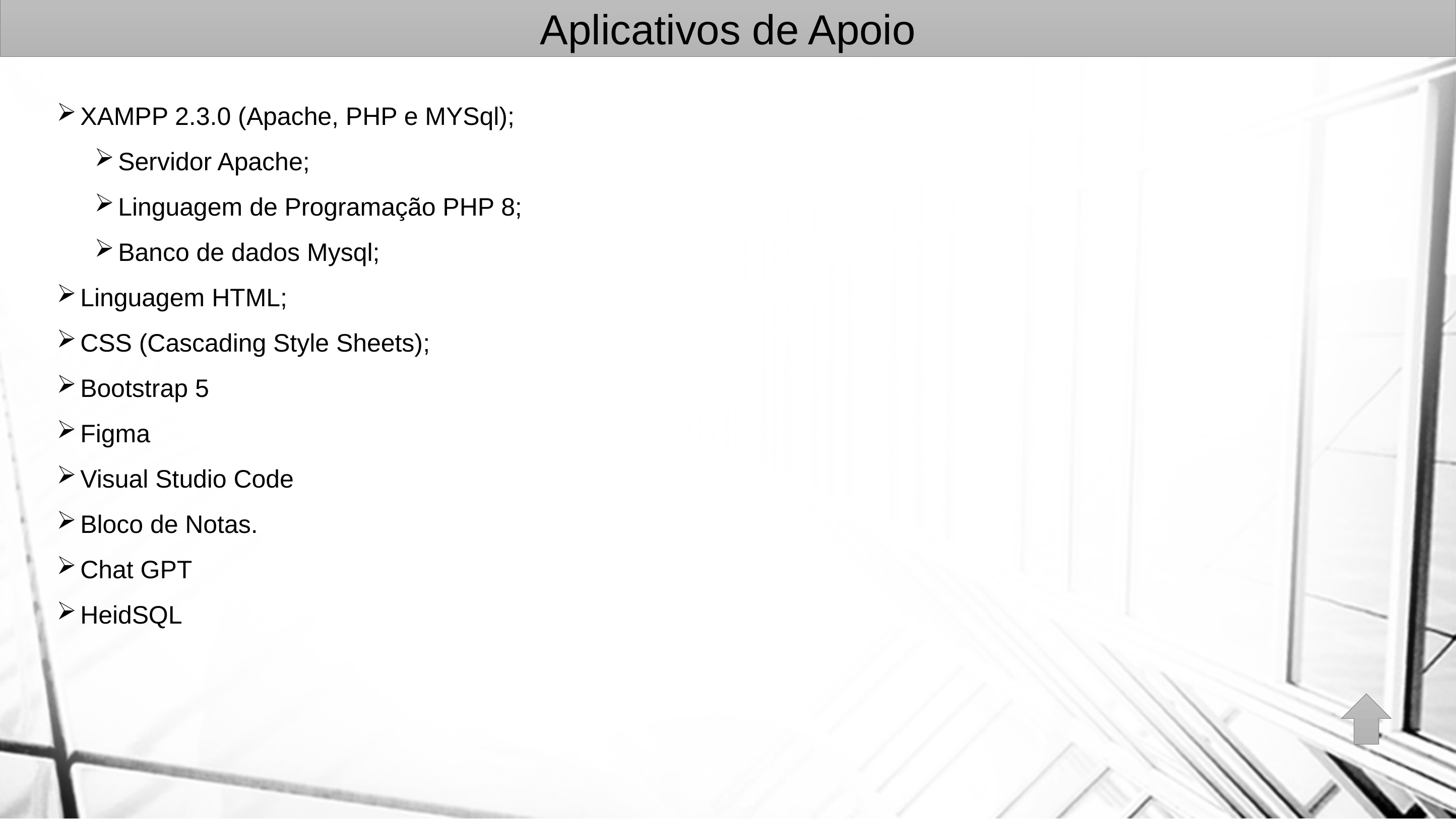

Aplicativos de Apoio
XAMPP 2.3.0 (Apache, PHP e MYSql);
Servidor Apache;
Linguagem de Programação PHP 8;
Banco de dados Mysql;
Linguagem HTML;
CSS (Cascading Style Sheets);
Bootstrap 5
Figma
Visual Studio Code
Bloco de Notas.
Chat GPT
HeidSQL